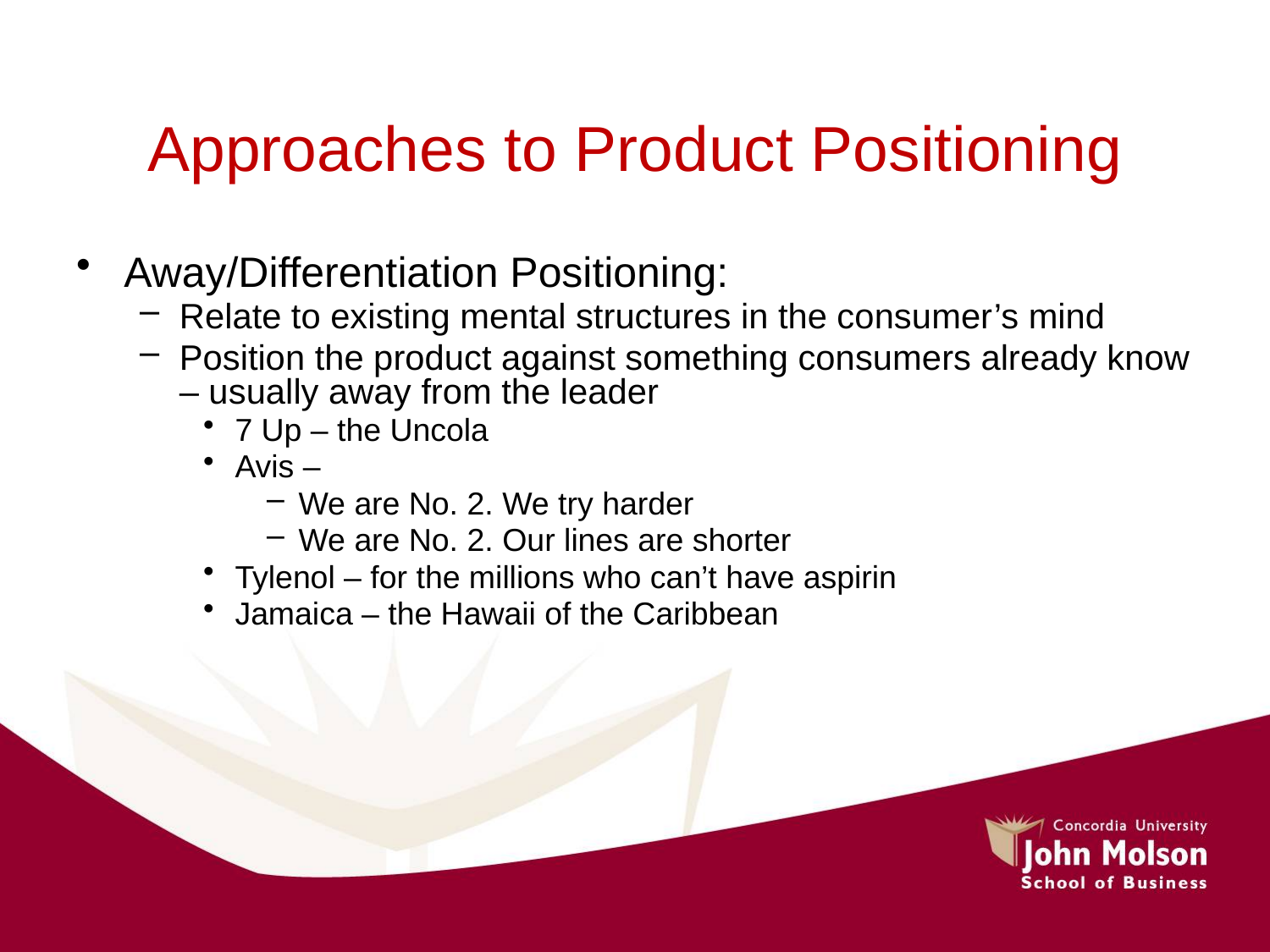

# Approaches to Product Positioning

Away/Differentiation Positioning:
Relate to existing mental structures in the consumer’s mind
Position the product against something consumers already know – usually away from the leader
7 Up – the Uncola
Avis –
We are No. 2. We try harder
We are No. 2. Our lines are shorter
Tylenol – for the millions who can’t have aspirin
Jamaica – the Hawaii of the Caribbean